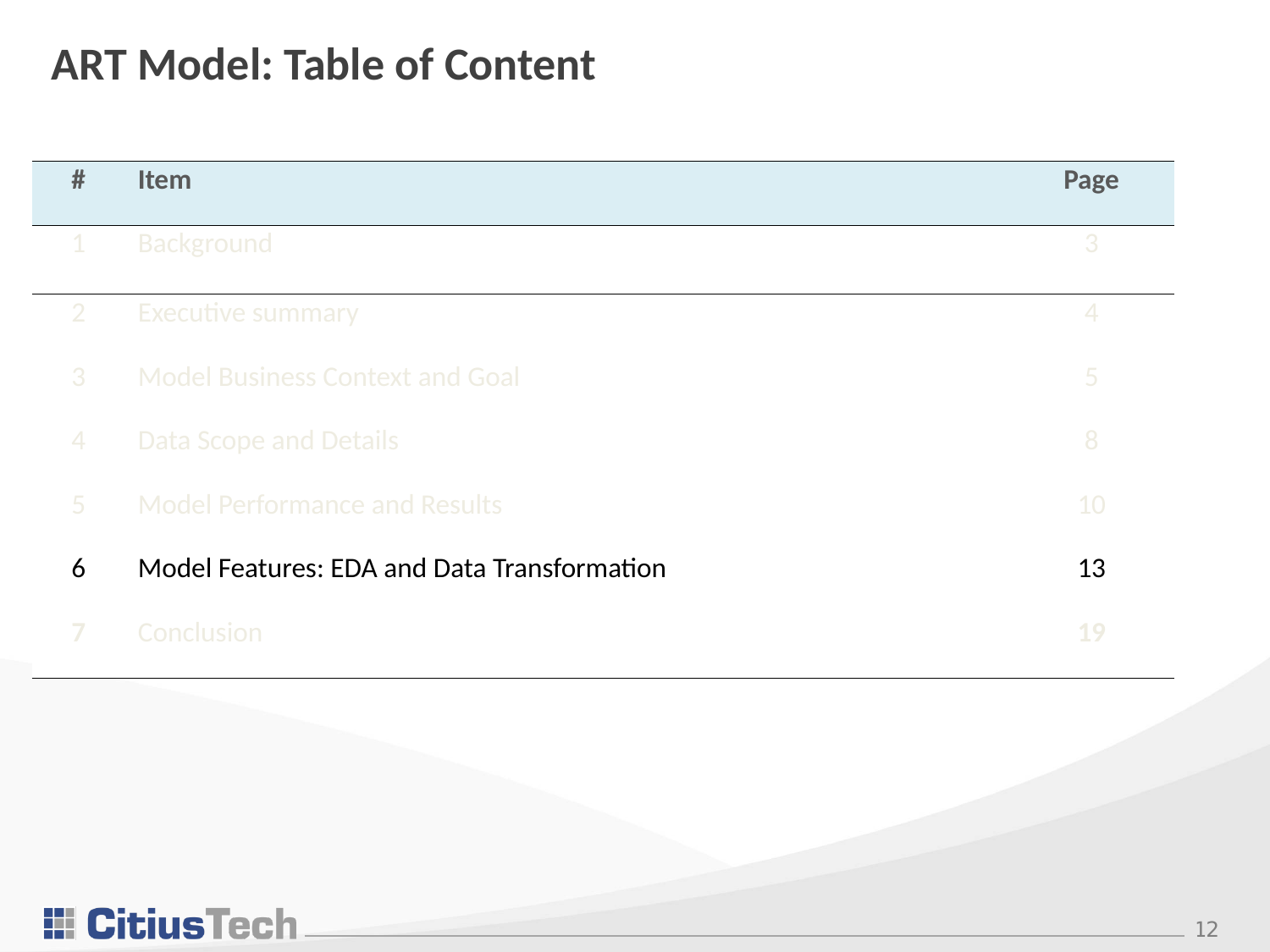

# ART Model: Table of Content
| # | Item | Page |
| --- | --- | --- |
| 1 | Background | 3 |
| 2 | Executive summary | 4 |
| 3 | Model Business Context and Goal | 5 |
| 4 | Data Scope and Details | 8 |
| 5 | Model Performance and Results | 10 |
| 6 | Model Features: EDA and Data Transformation | 13 |
| 7 | Conclusion | 19 |